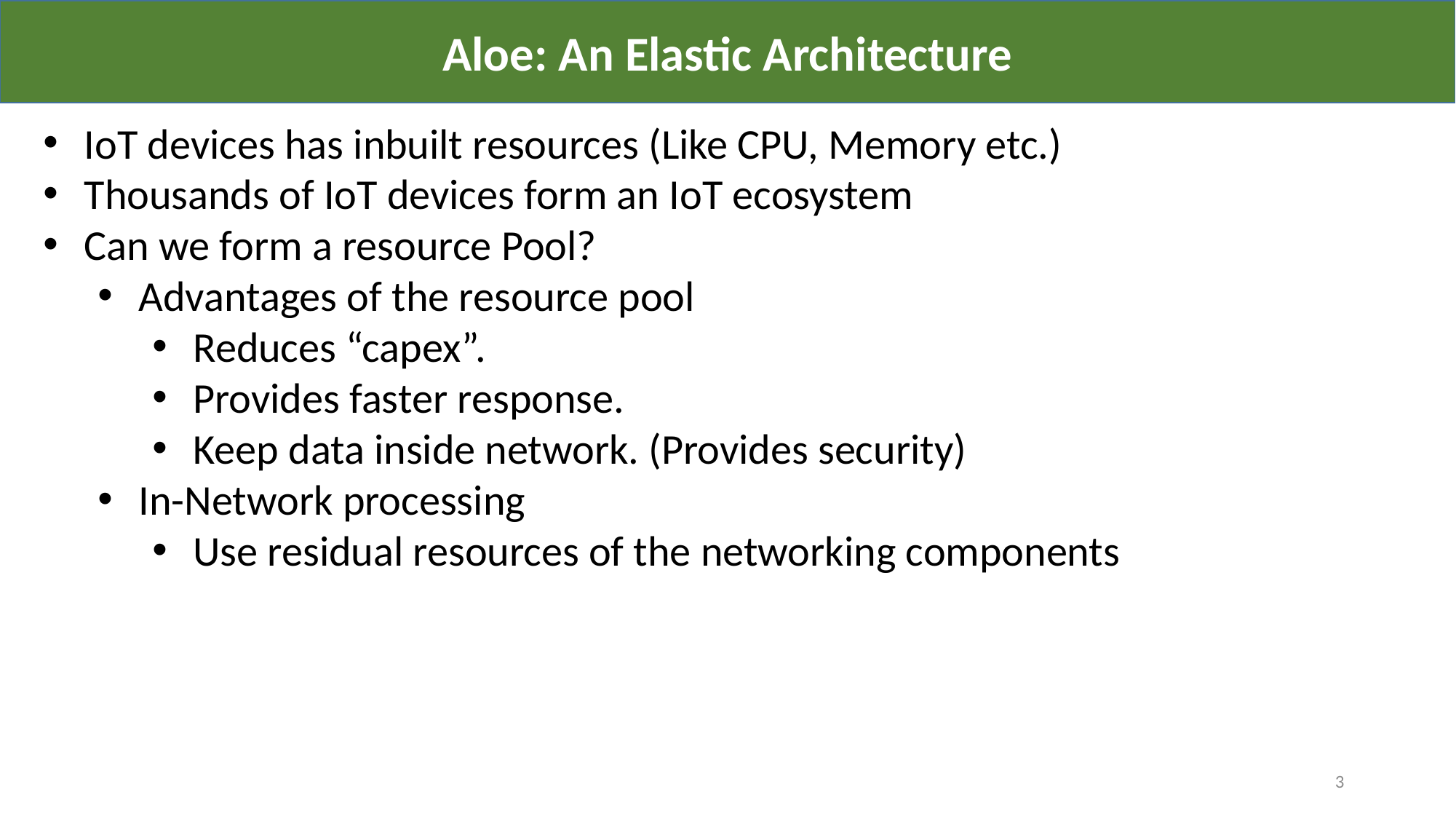

Aloe: An Elastic Architecture
IoT devices has inbuilt resources (Like CPU, Memory etc.)
Thousands of IoT devices form an IoT ecosystem
Can we form a resource Pool?
Advantages of the resource pool
Reduces “capex”.
Provides faster response.
Keep data inside network. (Provides security)
In-Network processing
Use residual resources of the networking components

3